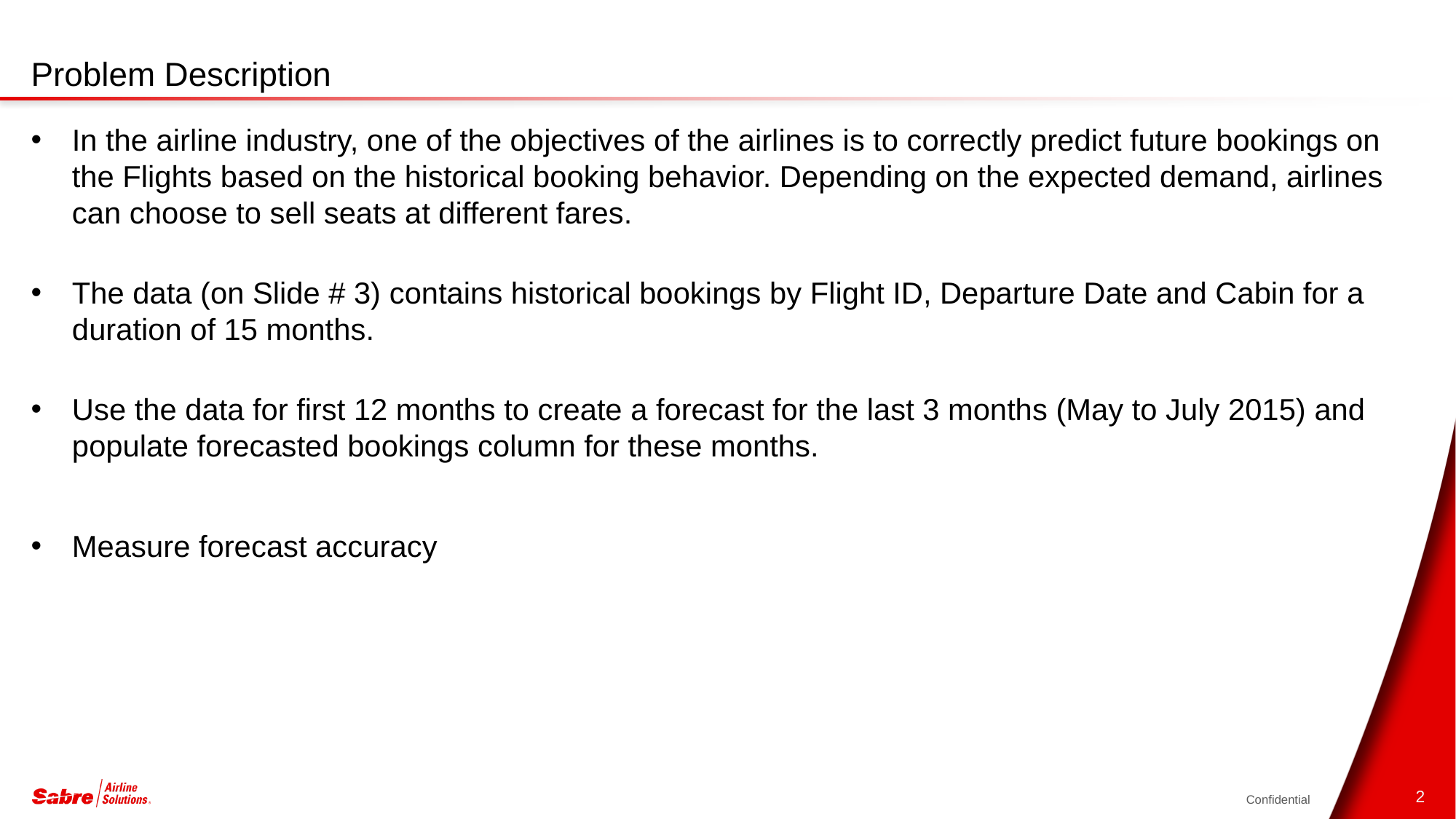

# Problem Description
In the airline industry, one of the objectives of the airlines is to correctly predict future bookings on the Flights based on the historical booking behavior. Depending on the expected demand, airlines can choose to sell seats at different fares.

The data (on Slide # 3) contains historical bookings by Flight ID, Departure Date and Cabin for a duration of 15 months.

Use the data for first 12 months to create a forecast for the last 3 months (May to July 2015) and populate forecasted bookings column for these months.

Measure forecast accuracy